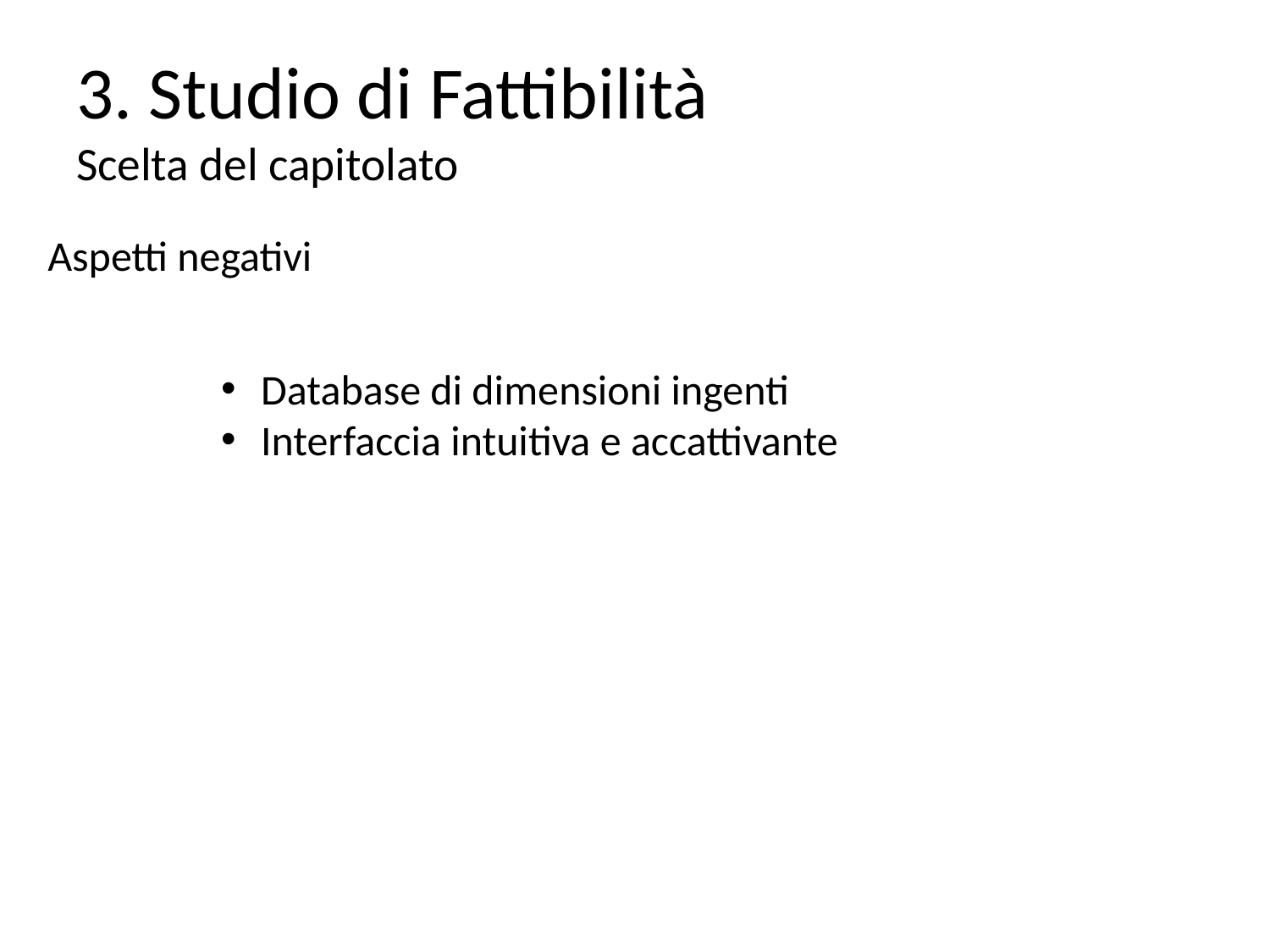

# 3. Studio di Fattibilità Scelta del capitolato
Aspetti negativi

Database di dimensioni ingenti
Interfaccia intuitiva e accattivante